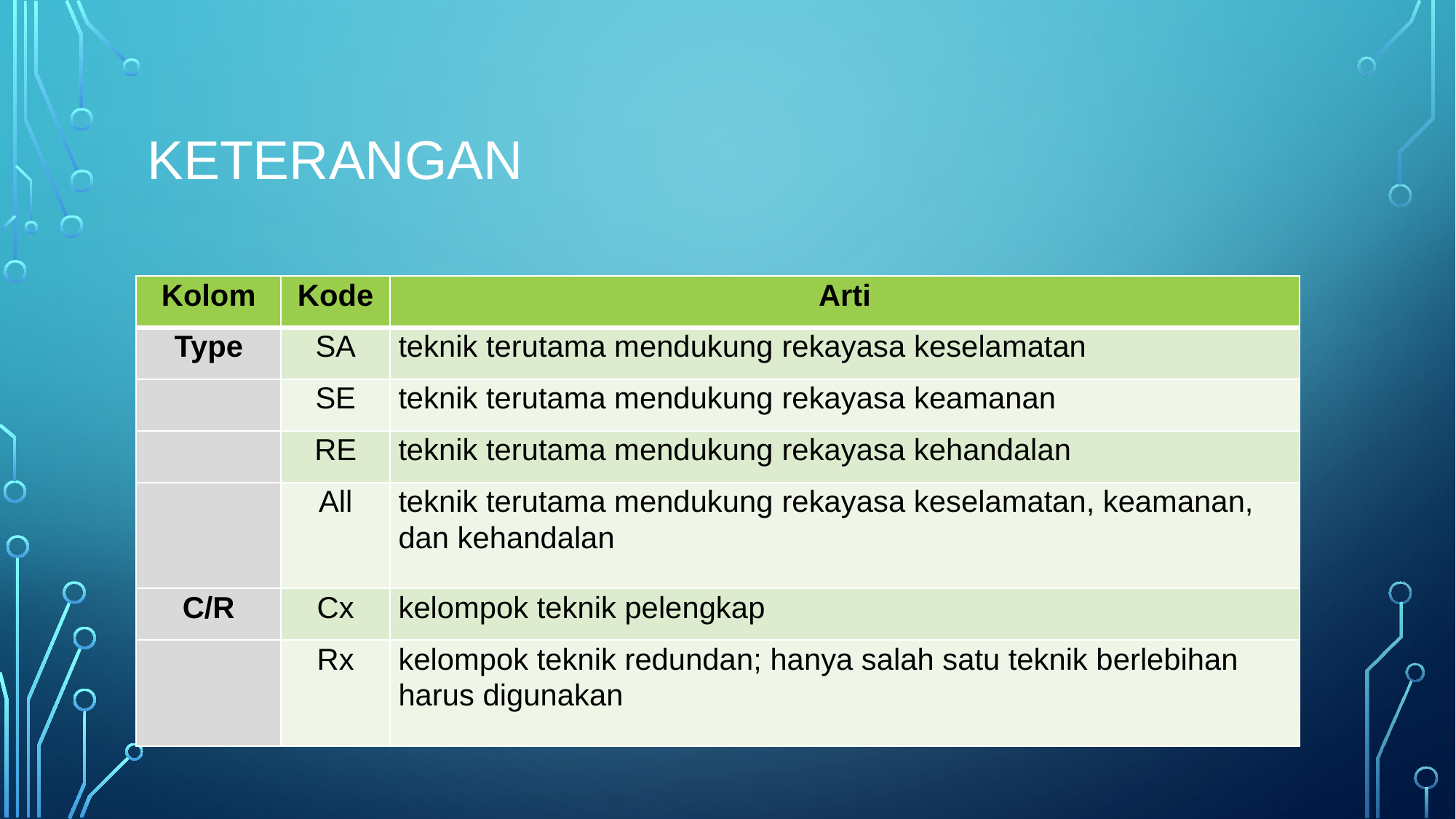

# Keterangan
| Kolom | Kode | Arti |
| --- | --- | --- |
| Type | SA | teknik terutama mendukung rekayasa keselamatan |
|  | SE | teknik terutama mendukung rekayasa keamanan |
|  | RE | teknik terutama mendukung rekayasa kehandalan |
|  | All | teknik terutama mendukung rekayasa keselamatan, keamanan, dan kehandalan |
| C/R | Cx | kelompok teknik pelengkap |
|  | Rx | kelompok teknik redundan; hanya salah satu teknik berlebihan harus digunakan |